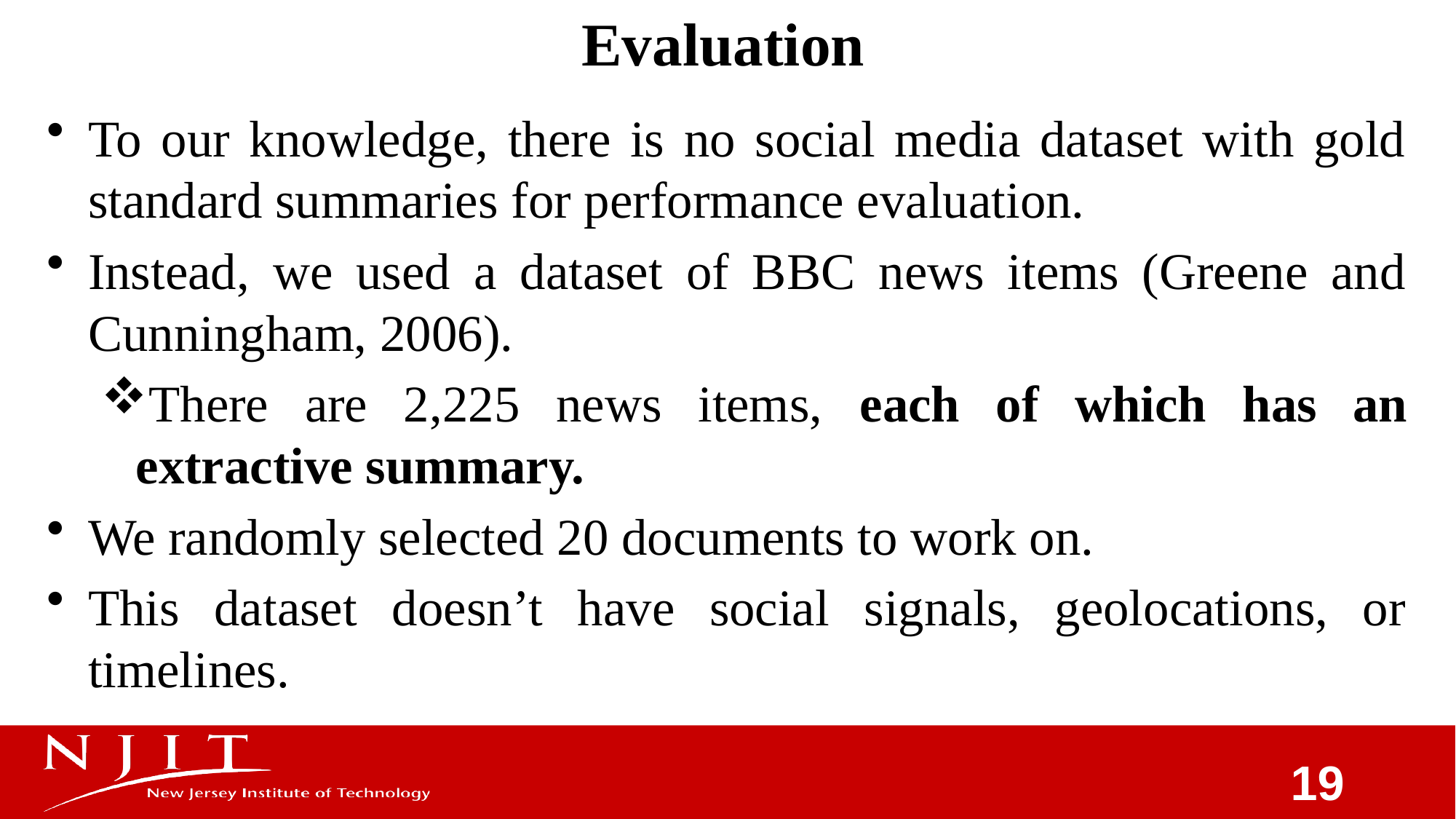

Evaluation
To our knowledge, there is no social media dataset with gold standard summaries for performance evaluation.
Instead, we used a dataset of BBC news items (Greene and Cunningham, 2006).
There are 2,225 news items, each of which has an extractive summary.
We randomly selected 20 documents to work on.
This dataset doesn’t have social signals, geolocations, or timelines.
19